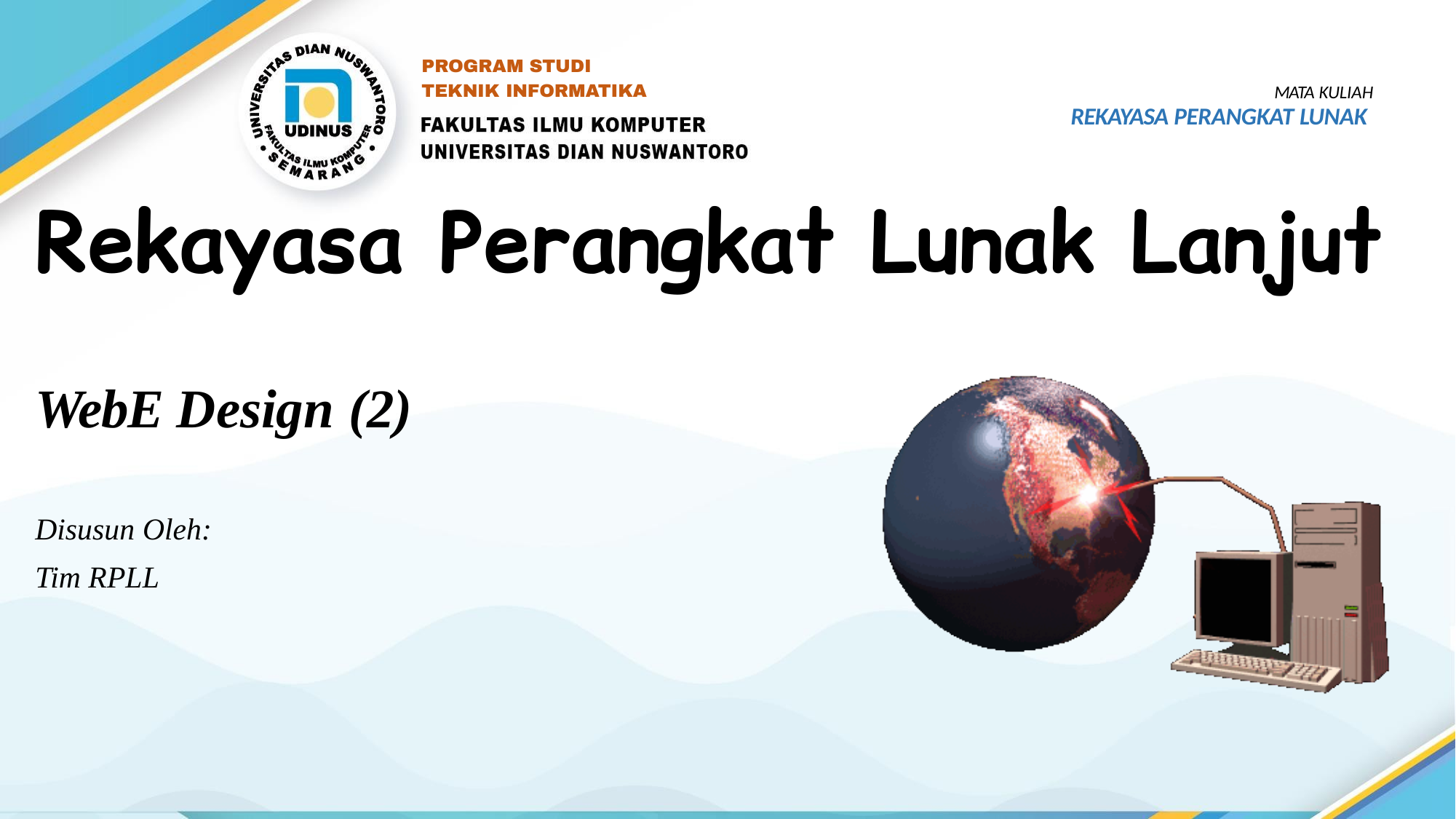

PROGRAM STUDI  TEKNIK INFORMATIKA
MATA KULIAH
REKAYASA PERANGKAT LUNAK
Rekayasa Perangkat Lunak Lanjut
WebE Design (2)

Disusun Oleh:
Tim RPLL